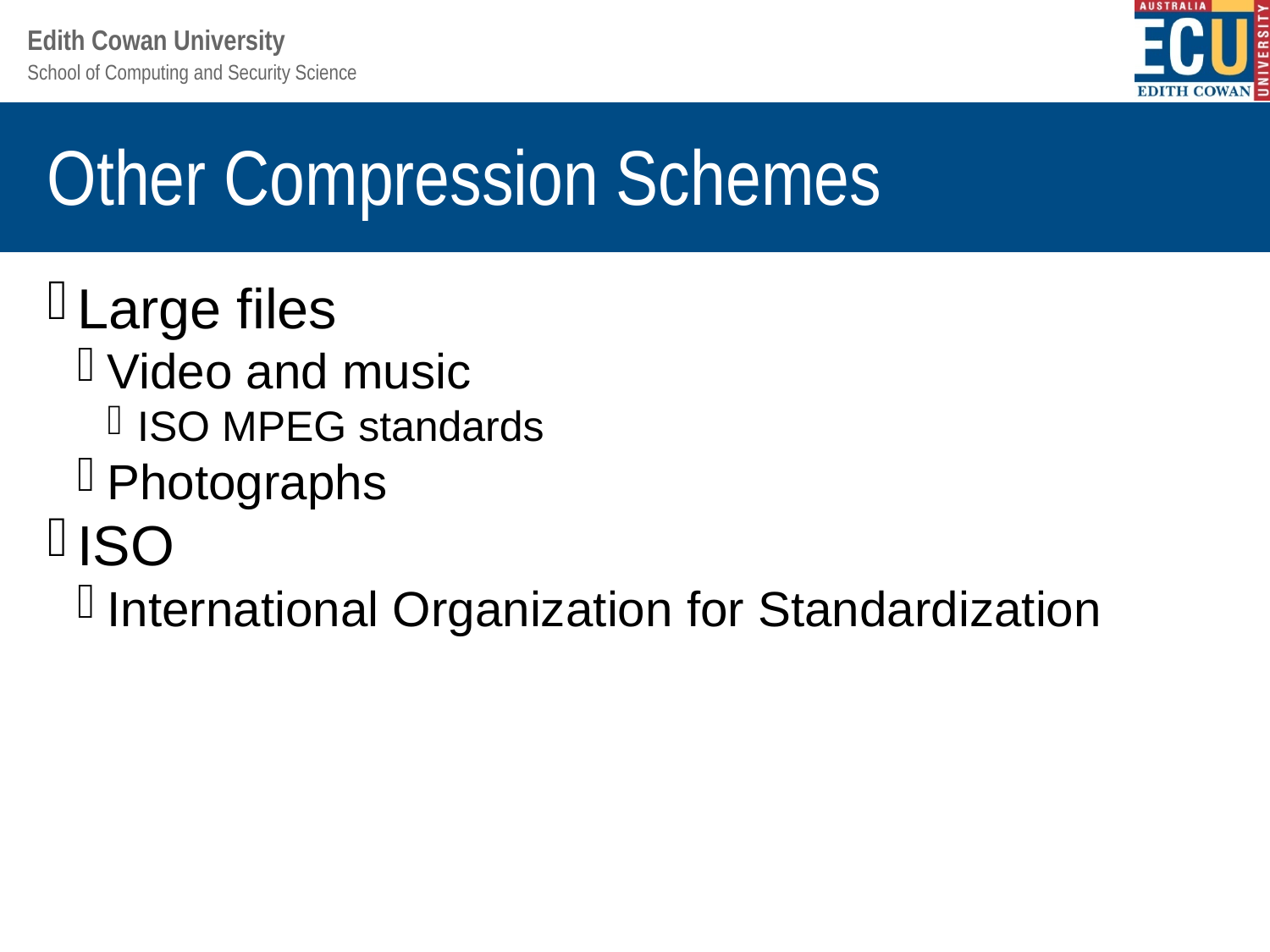

Other Compression Schemes
Large files
Video and music
ISO MPEG standards
Photographs
ISO
International Organization for Standardization